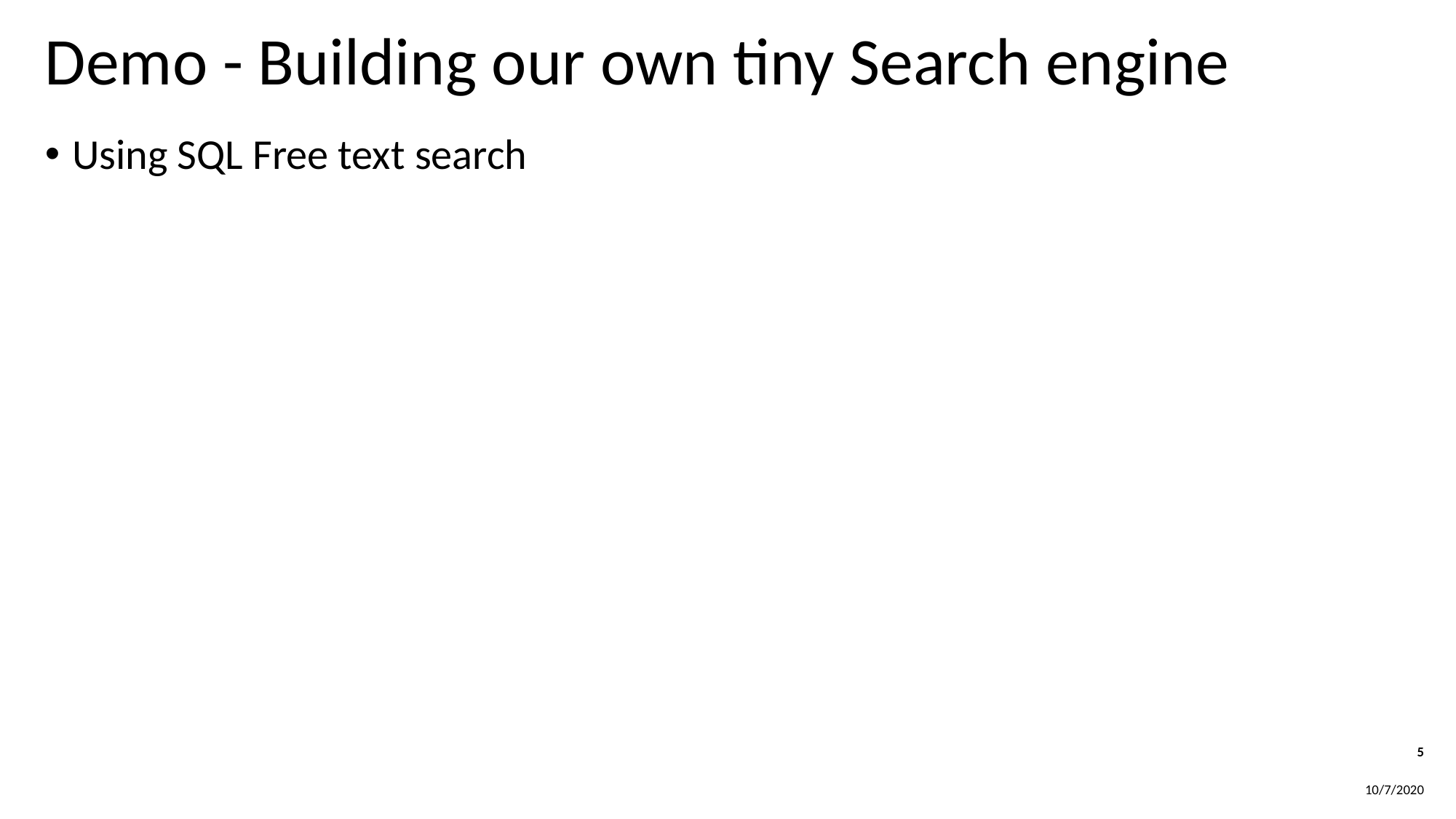

# Demo - Building our own tiny Search engine
Using SQL Free text search
5
10/7/2020